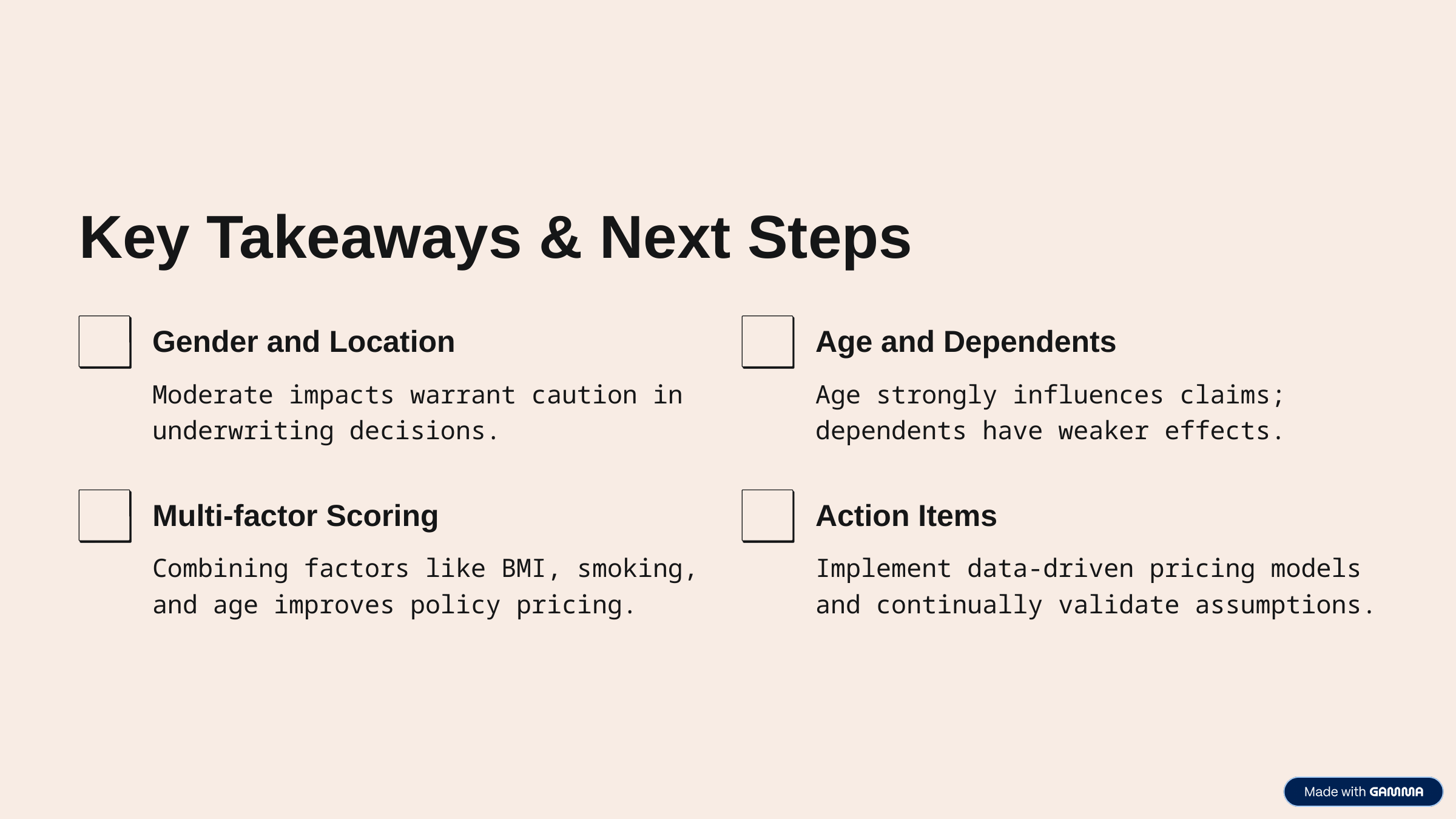

Key Takeaways & Next Steps

Gender and Location
Age and Dependents
Moderate impacts warrant caution in underwriting decisions.
Age strongly influences claims; dependents have weaker effects.

Multi-factor Scoring
Action Items
Combining factors like BMI, smoking, and age improves policy pricing.
Implement data-driven pricing models and continually validate assumptions.